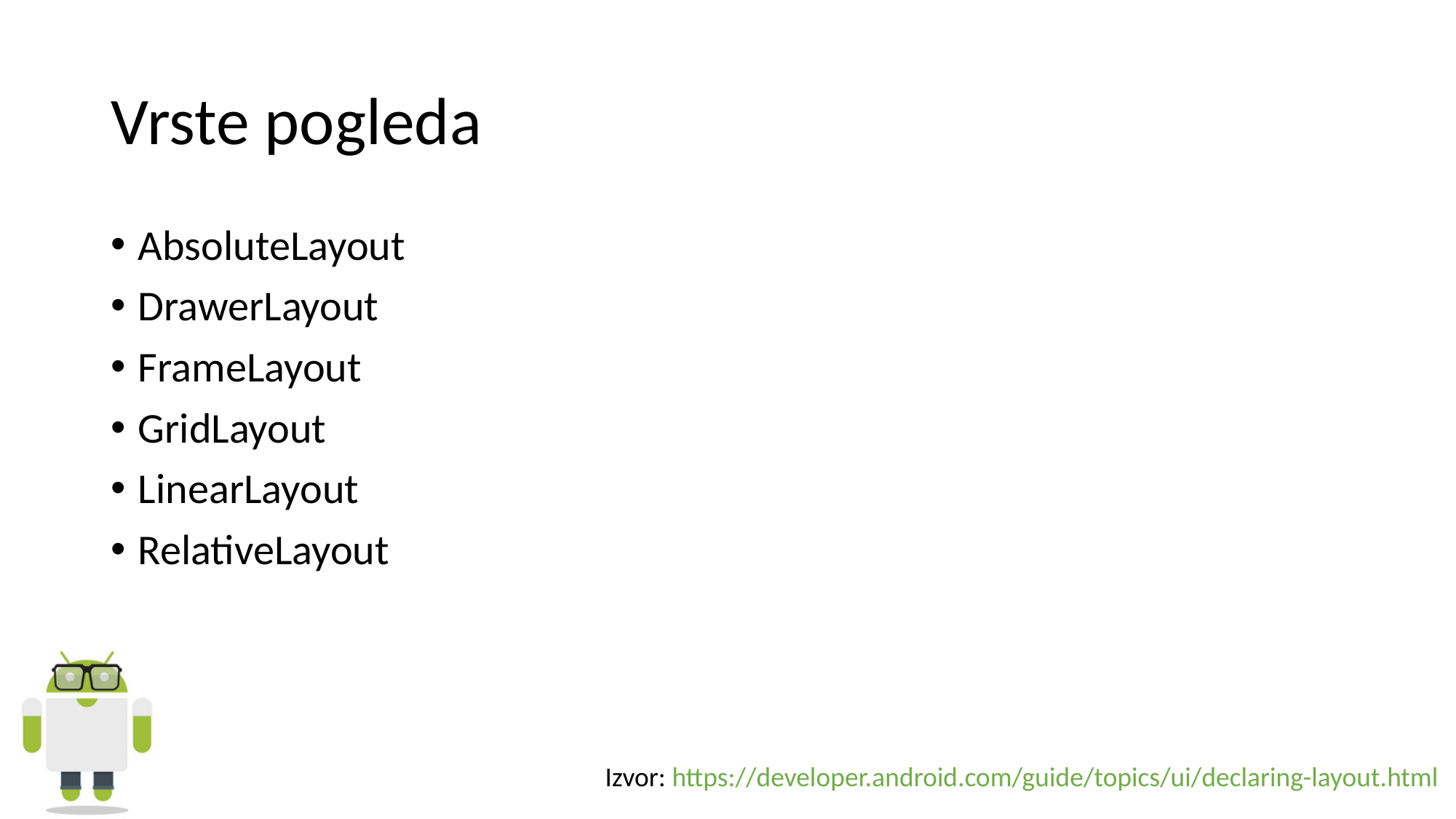

# Vrste pogleda
AbsoluteLayout
DrawerLayout
FrameLayout
GridLayout
LinearLayout
RelativeLayout
Izvor: https://developer.android.com/guide/topics/ui/declaring-layout.html